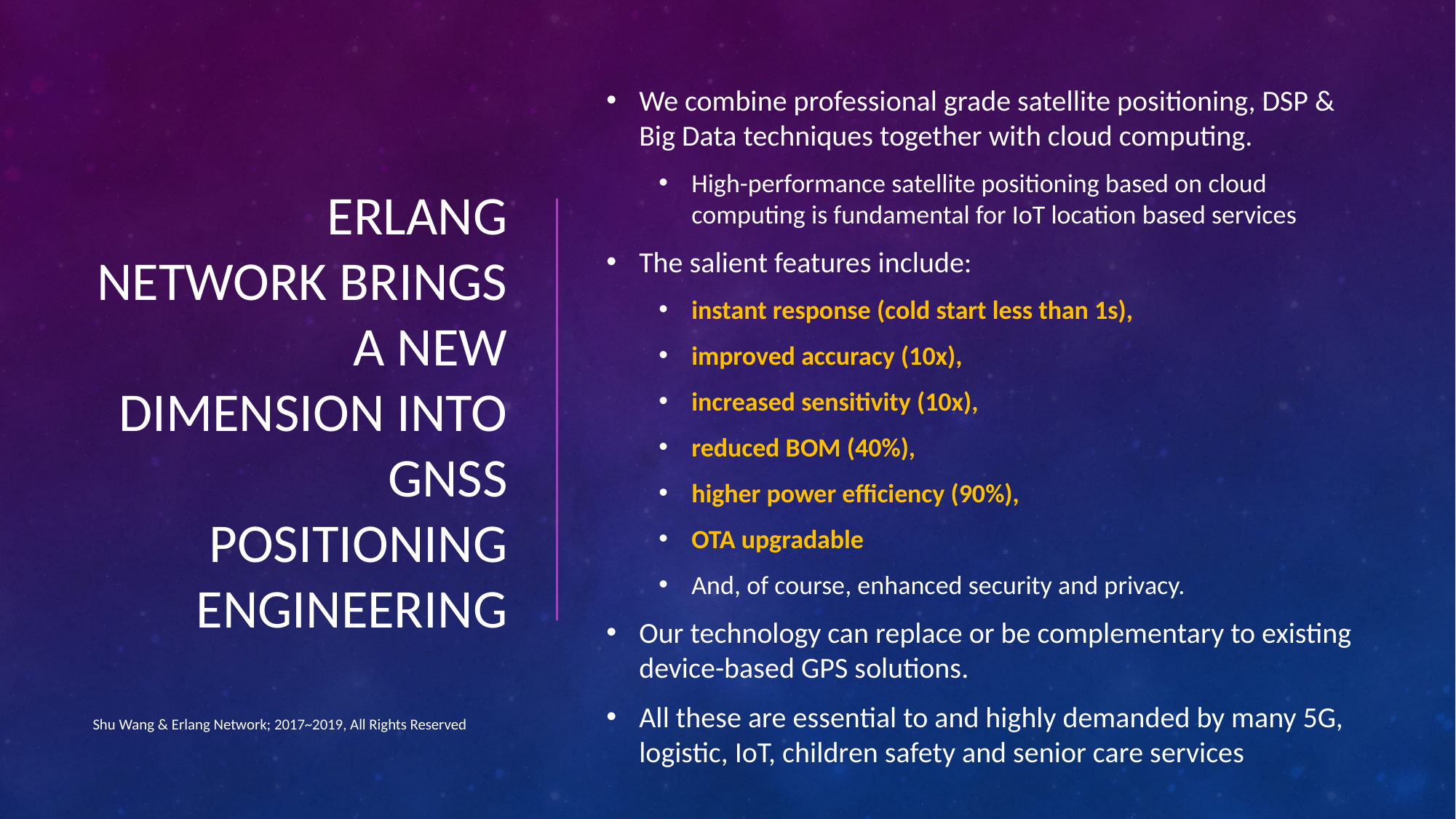

We combine professional grade satellite positioning, DSP & Big Data techniques together with cloud computing.
High-performance satellite positioning based on cloud computing is fundamental for IoT location based services
The salient features include:
instant response (cold start less than 1s),
improved accuracy (10x),
increased sensitivity (10x),
reduced BOM (40%),
higher power efficiency (90%),
OTA upgradable
And, of course, enhanced security and privacy.
Our technology can replace or be complementary to existing device-based GPS solutions.
All these are essential to and highly demanded by many 5G, logistic, IoT, children safety and senior care services
# Erlang network Brings a new dimension into GNSS positioning engineering
Shu Wang & Erlang Network; 2017~2019, All Rights Reserved